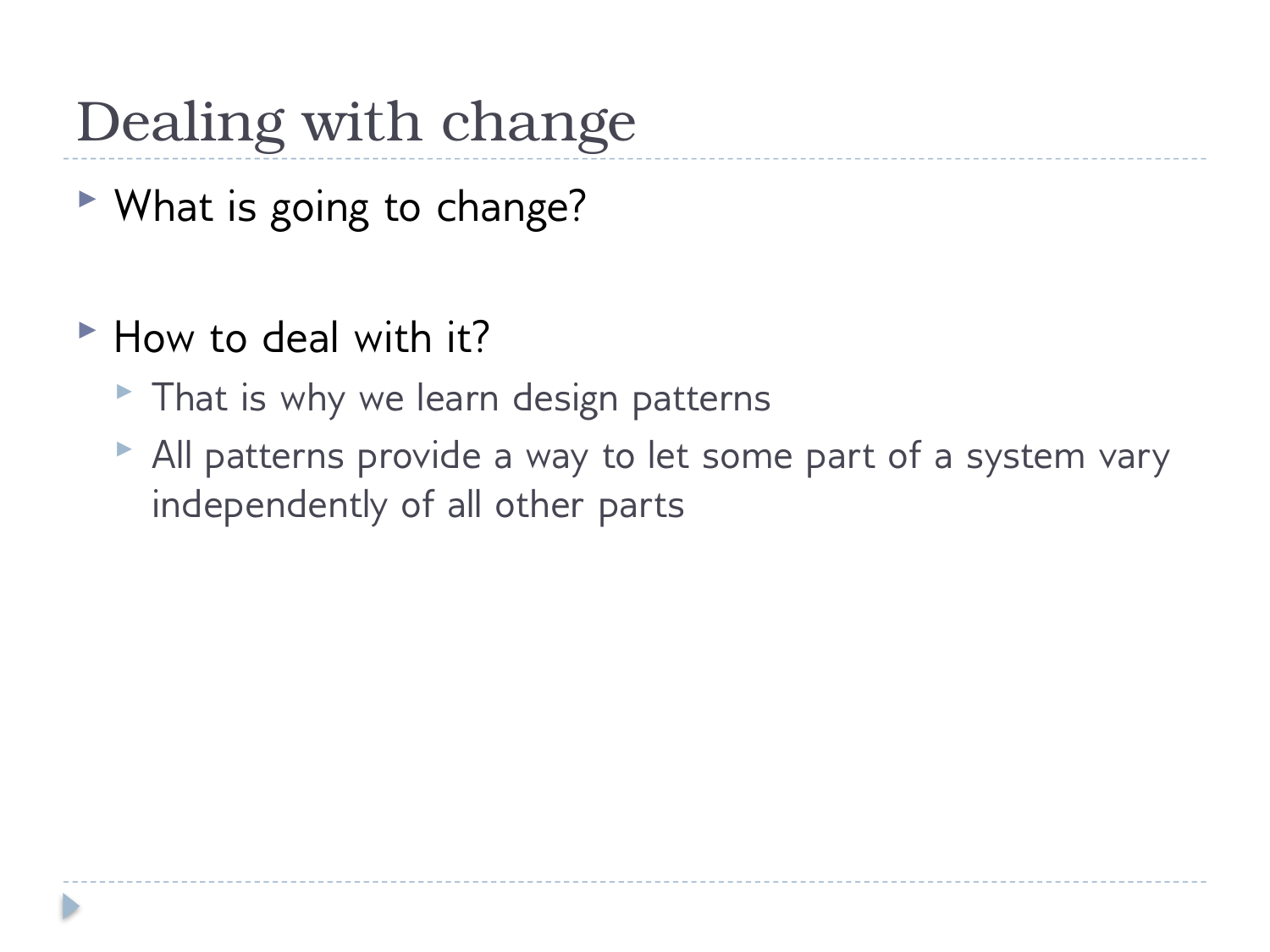

# Dealing with change
What is going to change?

How to deal with it?
That is why we learn design patterns
All patterns provide a way to let some part of a system vary independently of all other parts